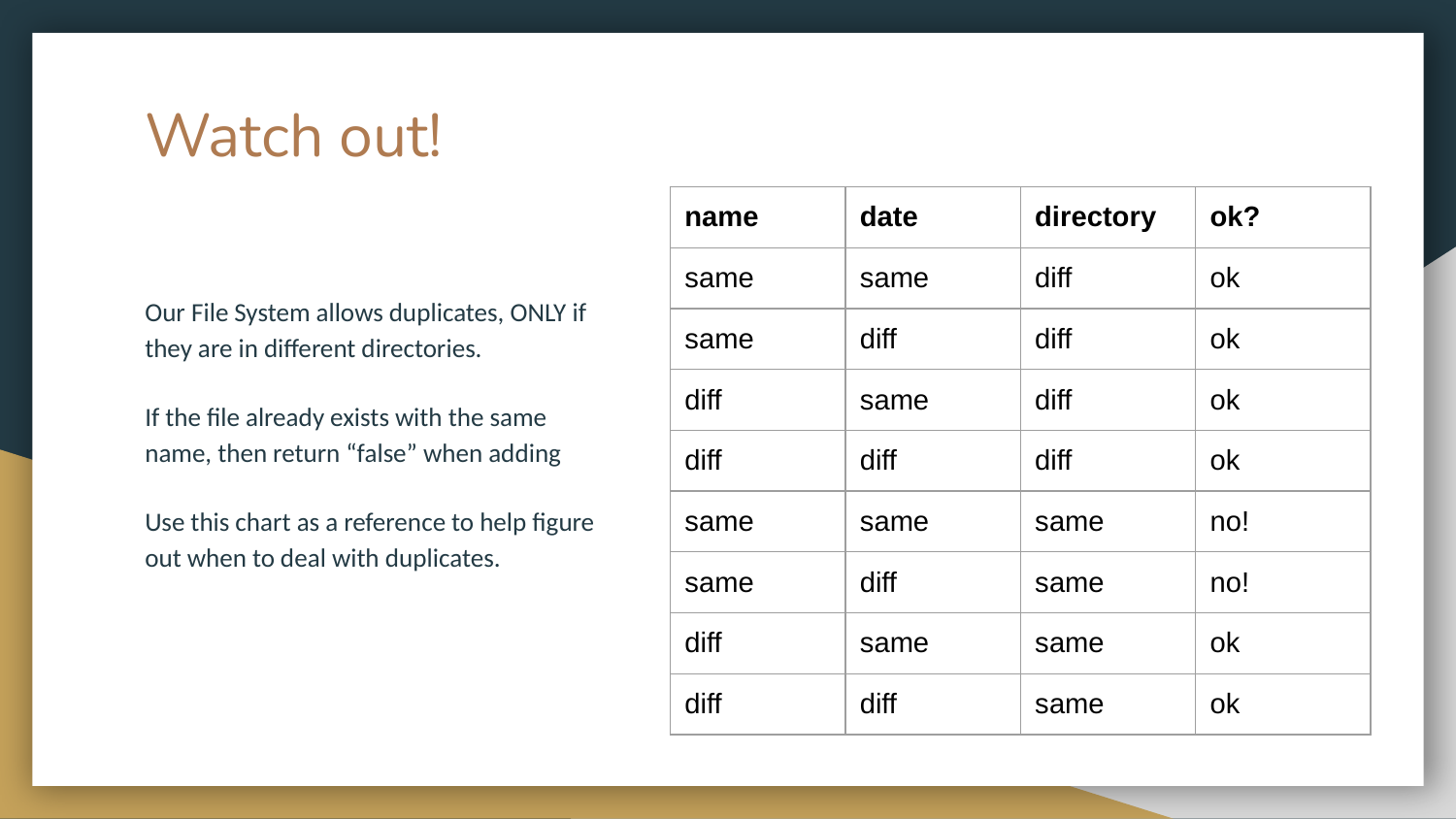

# Watch out!
| name | date | directory | ok? |
| --- | --- | --- | --- |
| same | same | diff | ok |
| same | diff | diff | ok |
| diff | same | diff | ok |
| diff | diff | diff | ok |
| same | same | same | no! |
| same | diff | same | no! |
| diff | same | same | ok |
| diff | diff | same | ok |
Our File System allows duplicates, ONLY if they are in different directories.
If the file already exists with the same name, then return “false” when adding
Use this chart as a reference to help figure out when to deal with duplicates.